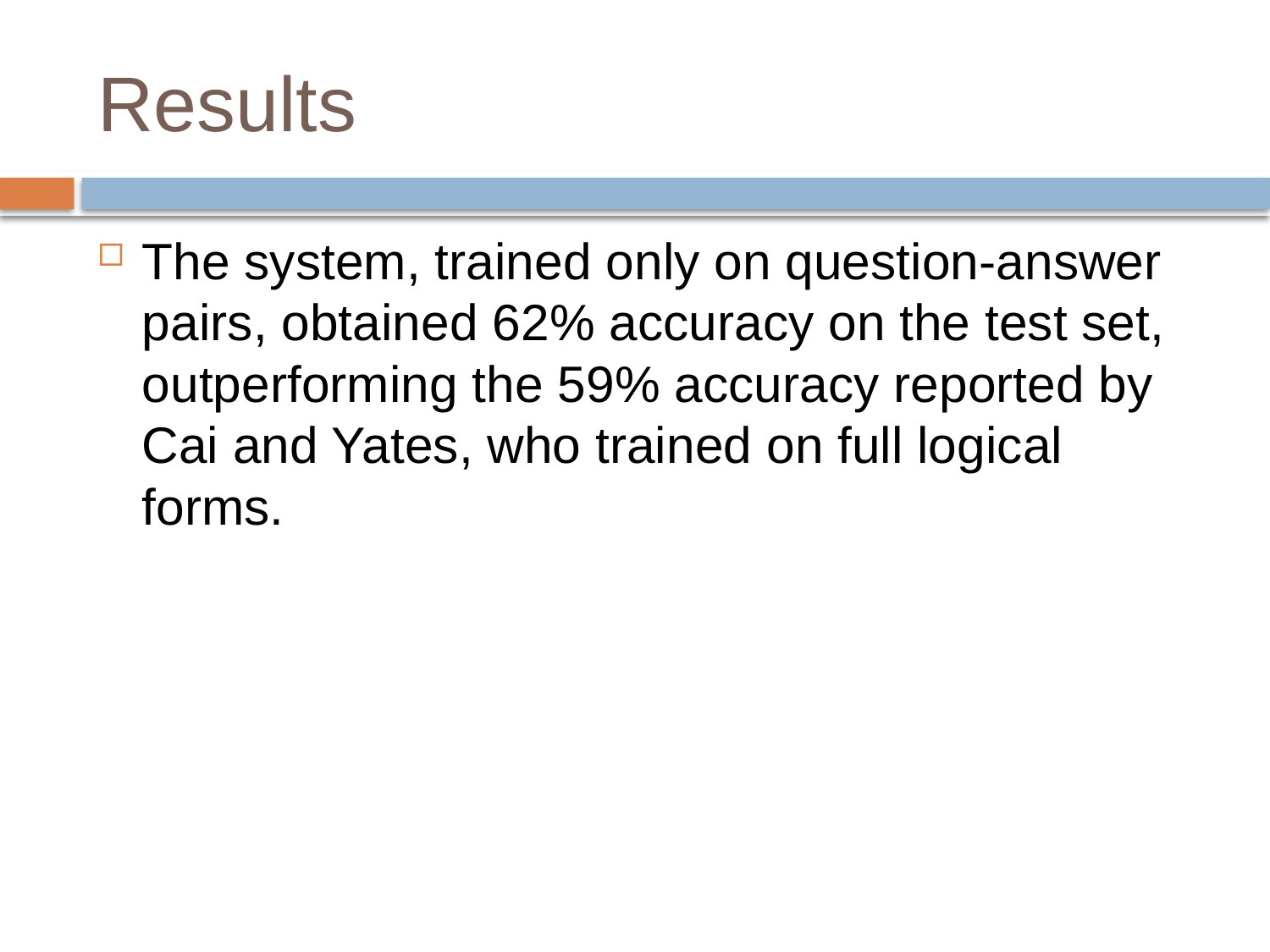

# Results
The system, trained only on question-answer pairs, obtained 62% accuracy on the test set, outperforming the 59% accuracy reported by Cai and Yates, who trained on full logical forms.